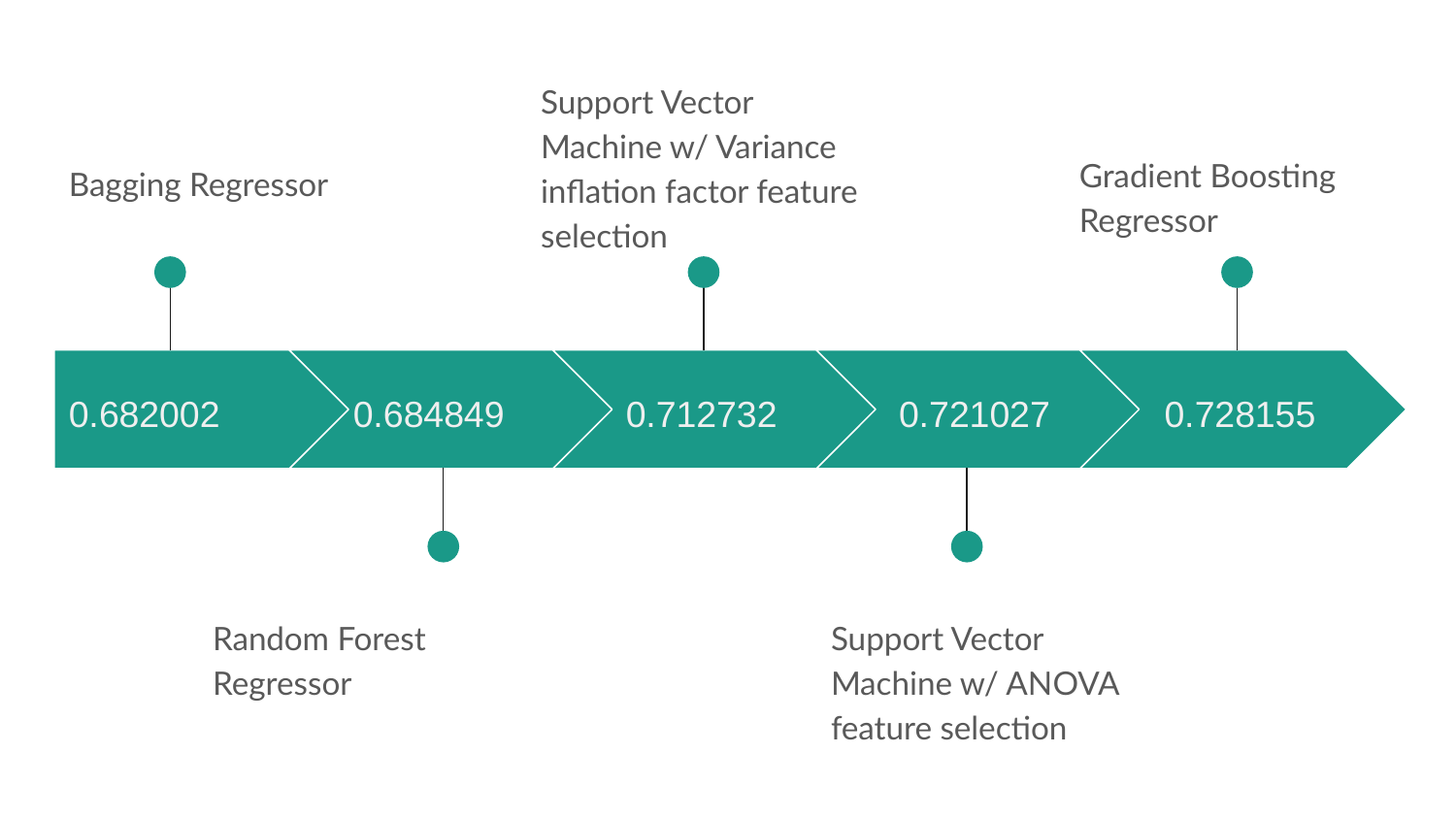

Support Vector Machine w/ Variance inflation factor feature selection
Gradient Boosting Regressor
Bagging Regressor

0.682002
0.684849
0.712732
0.721027
0.728155

Random Forest Regressor
Support Vector Machine w/ ANOVA feature selection